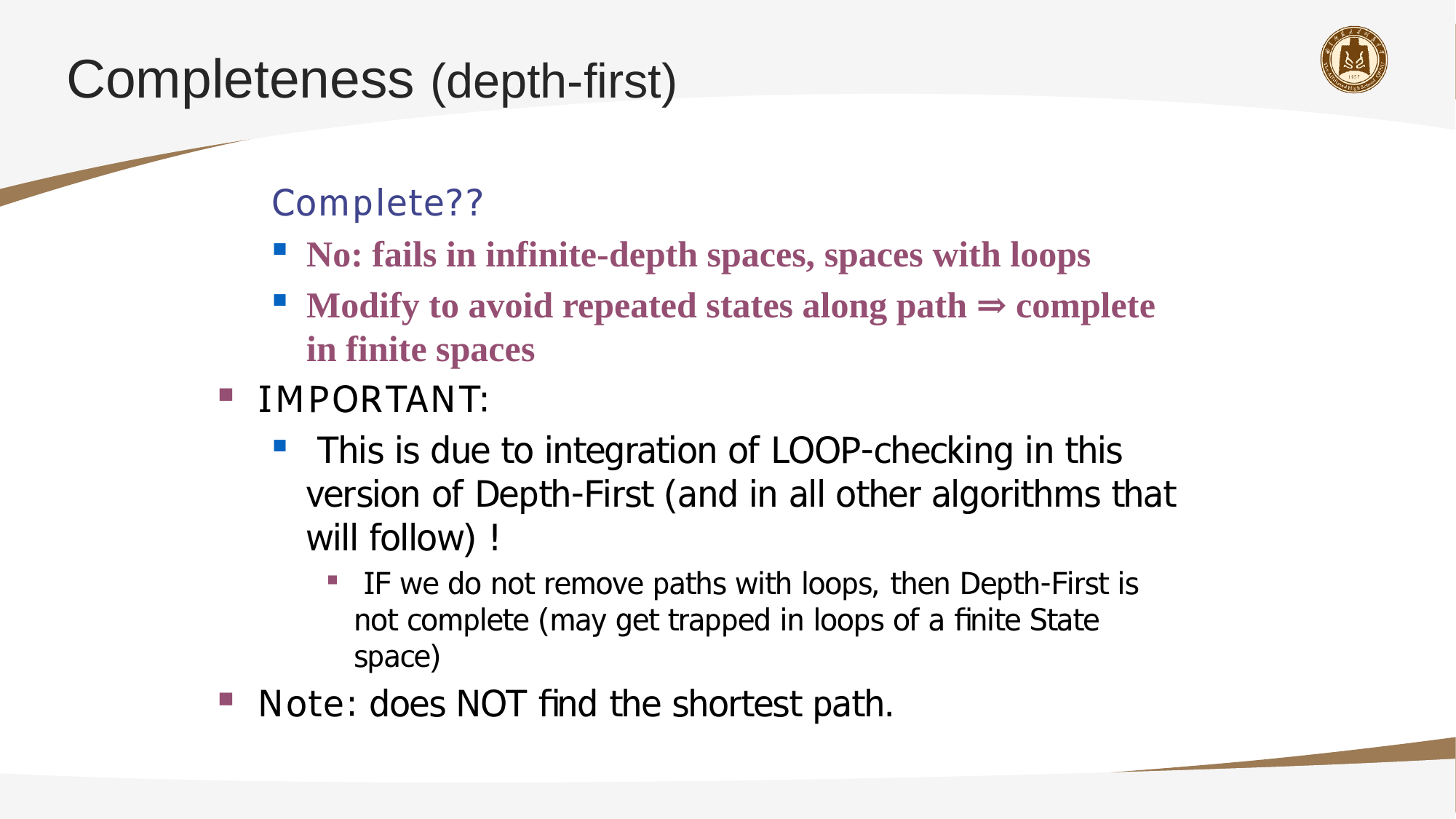

# Completeness (depth-first)
Complete??
No: fails in infinite-depth spaces, spaces with loops
Modify to avoid repeated states along path ⇒ complete in finite spaces
IMPORTANT:
 This is due to integration of LOOP-checking in this version of Depth-First (and in all other algorithms that will follow) !
 IF we do not remove paths with loops, then Depth-First is not complete (may get trapped in loops of a finite State space)
Note: does NOT find the shortest path.